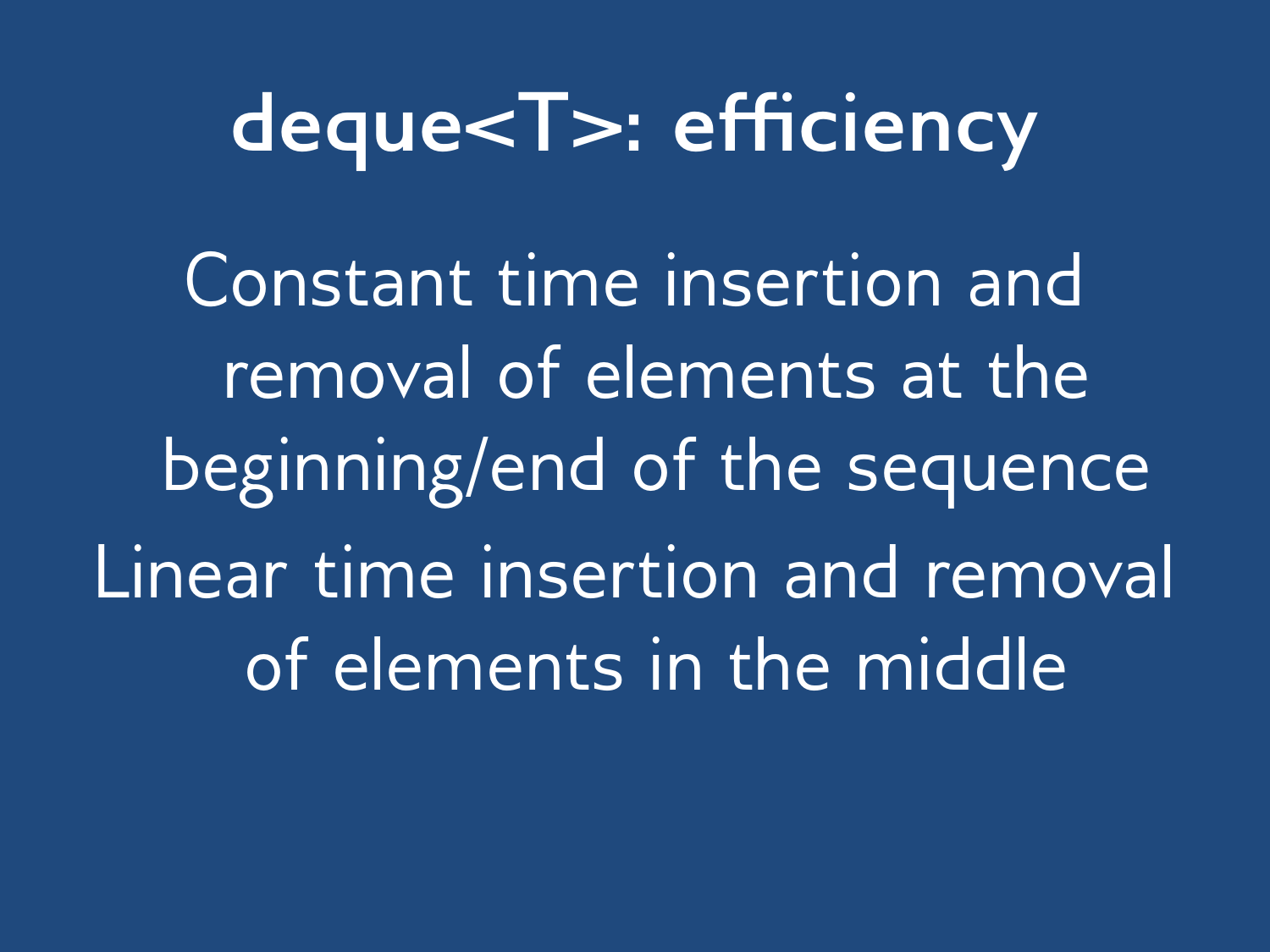

# deque<T>: efficiency
Constant time insertion and removal of elements at the beginning/end of the sequence
Linear time insertion and removal of elements in the middle